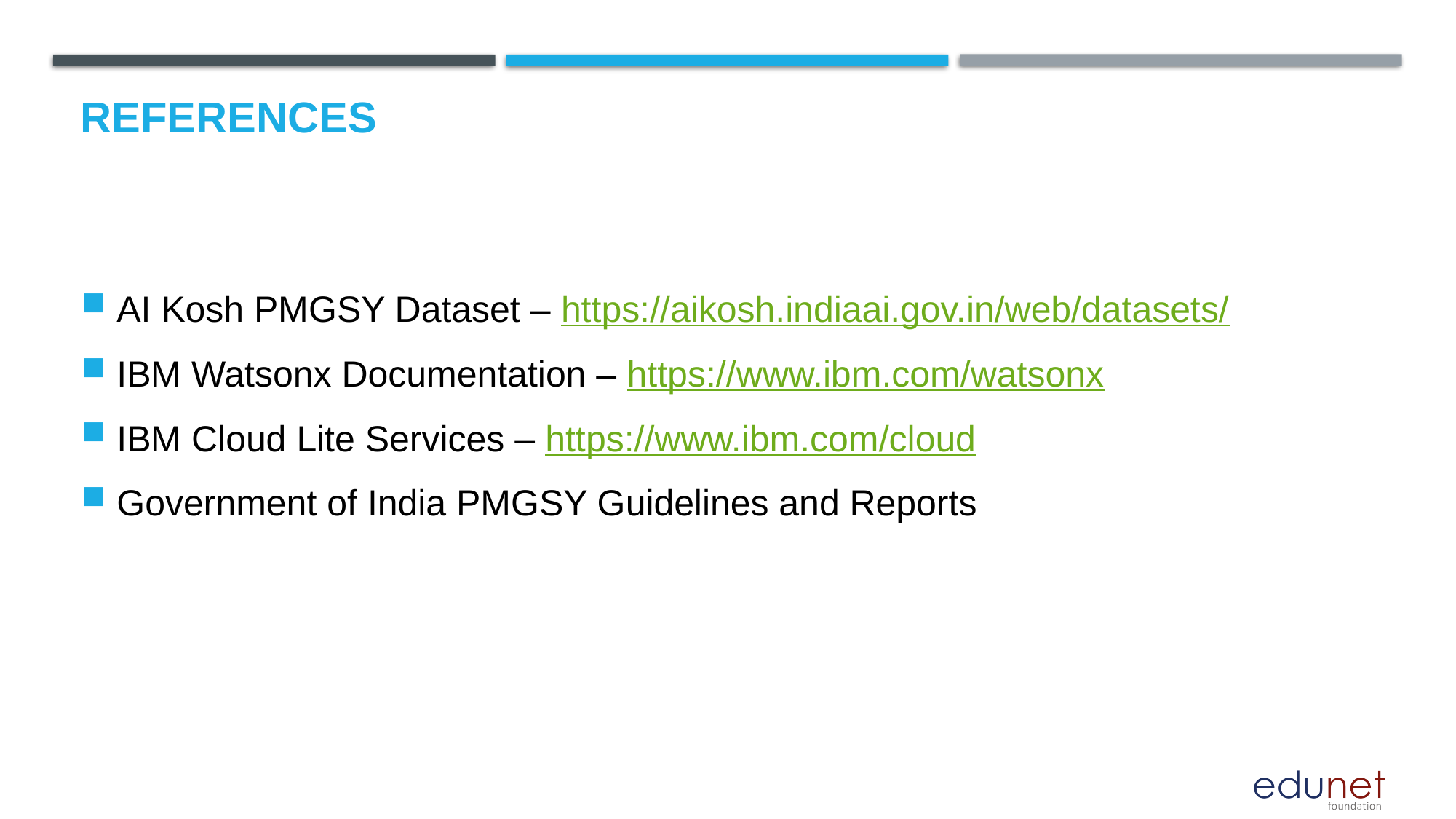

# References
AI Kosh PMGSY Dataset – https://aikosh.indiaai.gov.in/web/datasets/
IBM Watsonx Documentation – https://www.ibm.com/watsonx
IBM Cloud Lite Services – https://www.ibm.com/cloud
Government of India PMGSY Guidelines and Reports